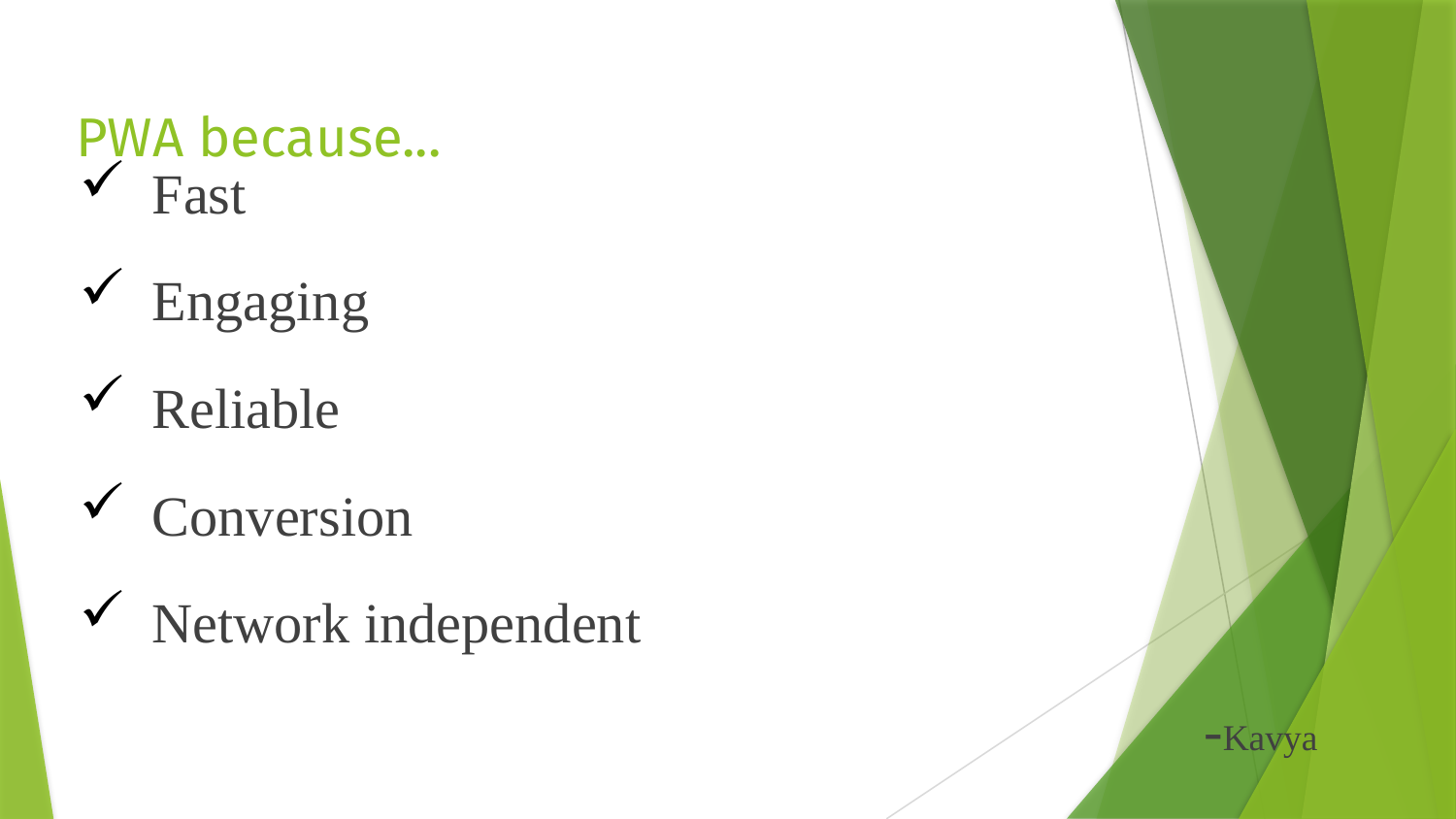

# PWA because...
Fast
Engaging
Reliable
Conversion
Network independent
   -Kavya